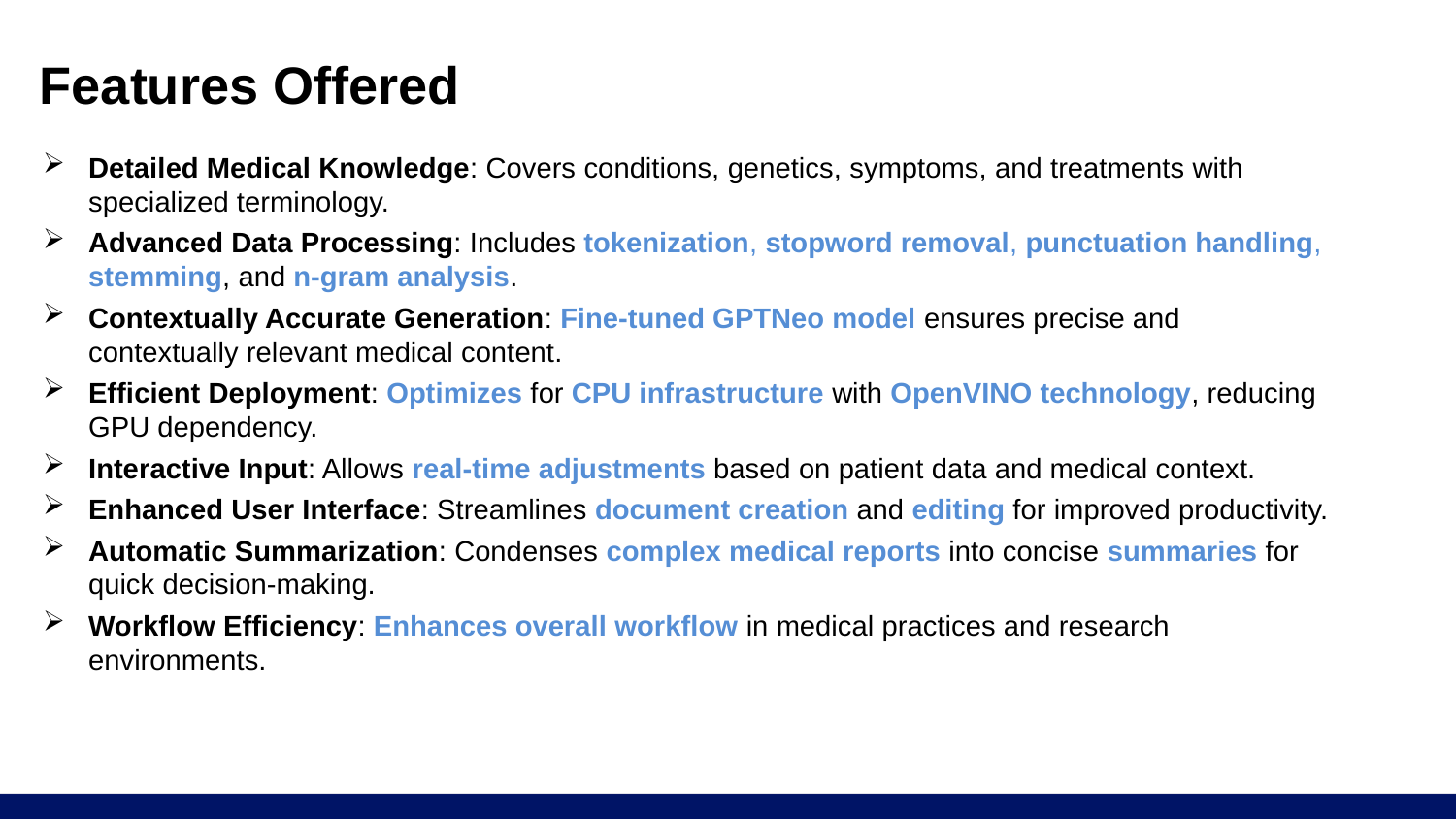

# Features Offered
Detailed Medical Knowledge: Covers conditions, genetics, symptoms, and treatments with specialized terminology.

Advanced Data Processing: Includes tokenization, stopword removal, punctuation handling, stemming, and n-gram analysis.

Contextually Accurate Generation: Fine-tuned GPTNeo model ensures precise and contextually relevant medical content.

Efficient Deployment: Optimizes for CPU infrastructure with OpenVINO technology, reducing GPU dependency.

Interactive Input: Allows real-time adjustments based on patient data and medical context.

Enhanced User Interface: Streamlines document creation and editing for improved productivity.

Automatic Summarization: Condenses complex medical reports into concise summaries for quick decision-making.

Workflow Efficiency: Enhances overall workflow in medical practices and research environments.